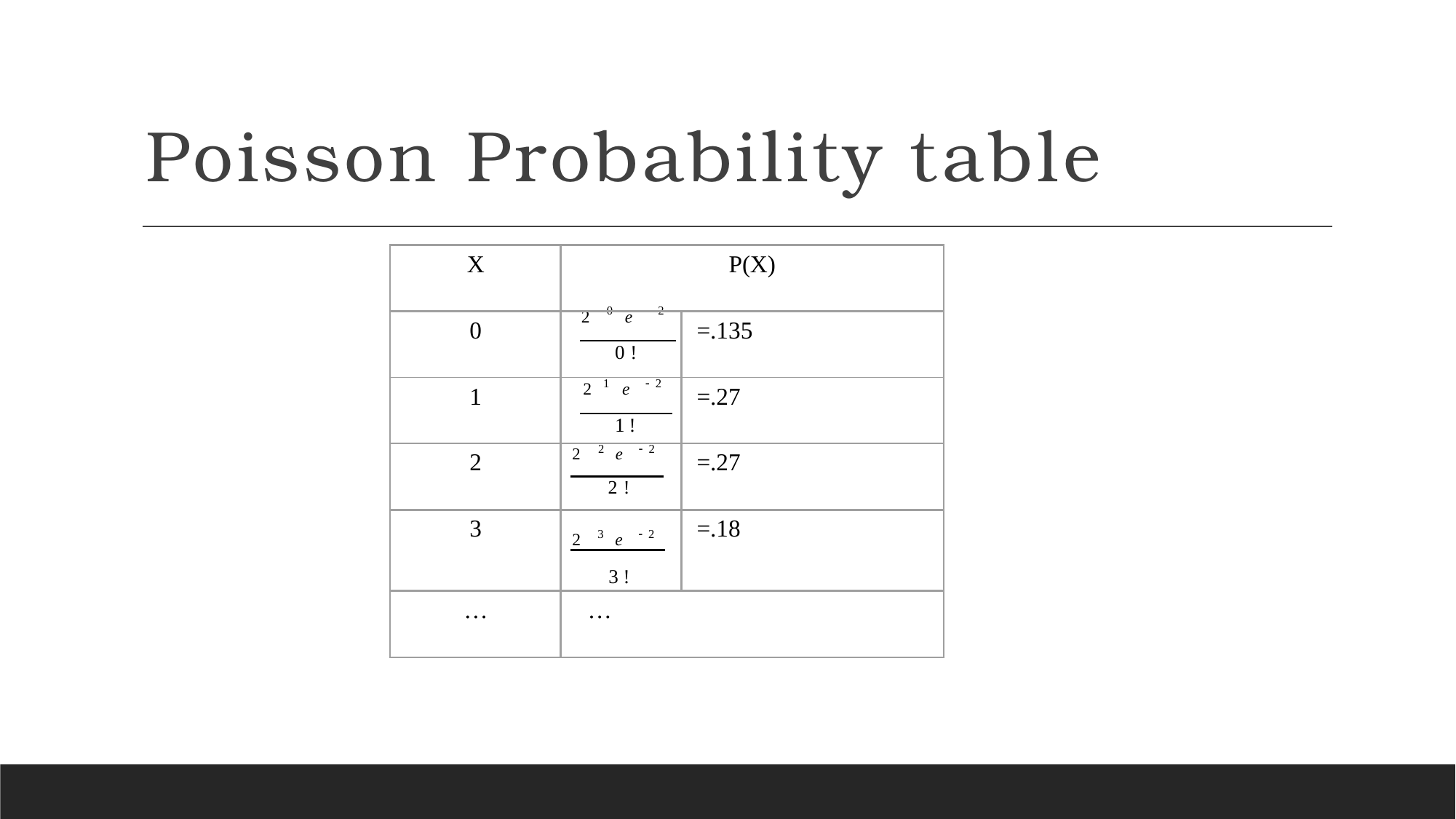

# Poisson Probability table
| X | P(X) |  |
| --- | --- | --- |
| 0 | 2 0 e − 2 0! | =.135 |
| 1 | 21 e − 2 1! | =.27 |
| 2 | 2 2 e − 2 2! | =.27 |
| 3 | 2 3 e − 2 3! | =.18 |
| … | … |  |